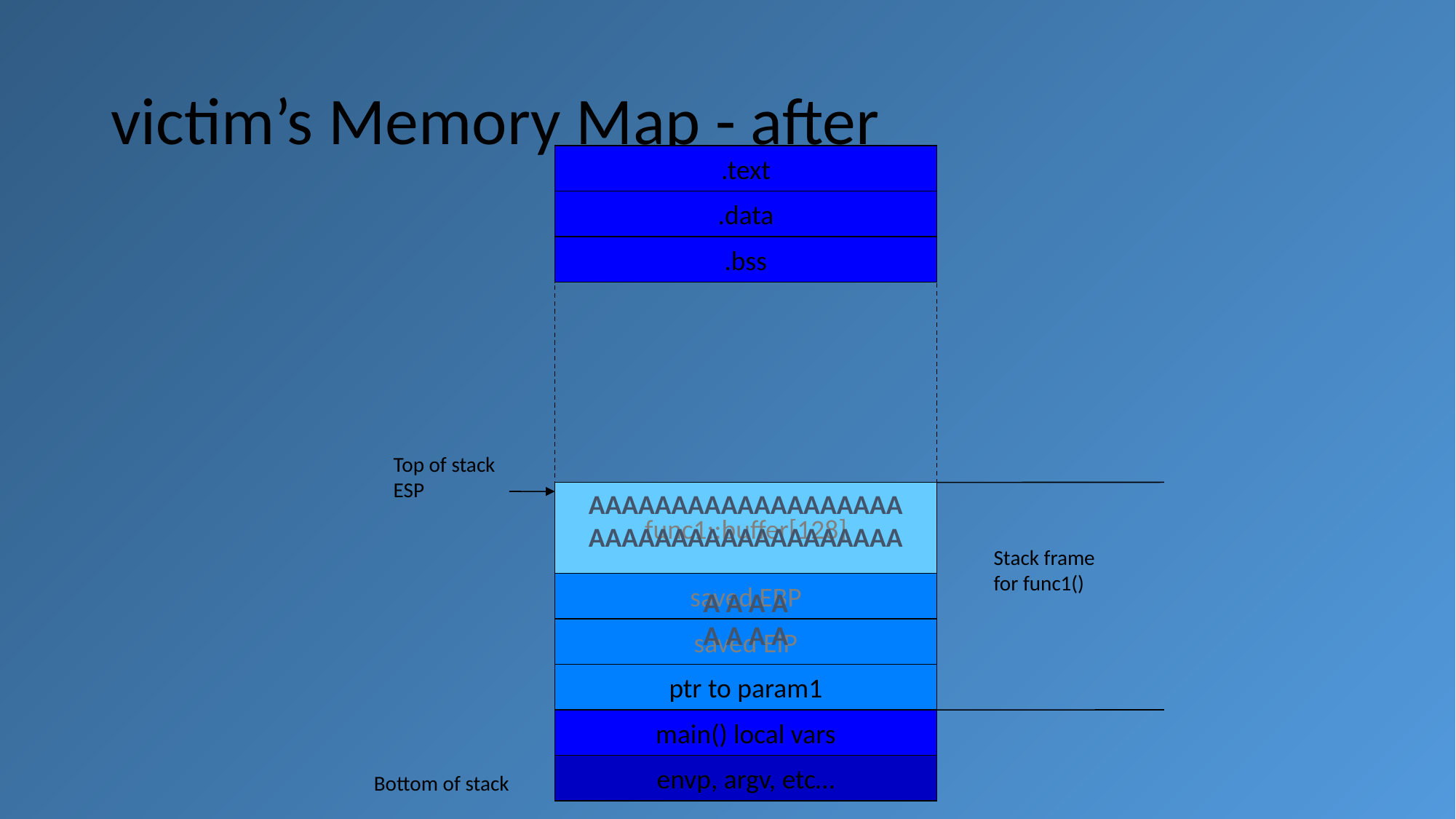

# victim’s Memory Map - after
.text
.data
.bss

Top of stack
ESP
AAAAAAAAAAAAAAAAAAA
AAAAAAAAAAAAAAAAAAA

A A A A
A A A A
func1::buffer[128]

Stack frame
for func1()
saved EBP
saved EIP
ptr to param1
main() local vars

envp, argv, etc…
Bottom of stack